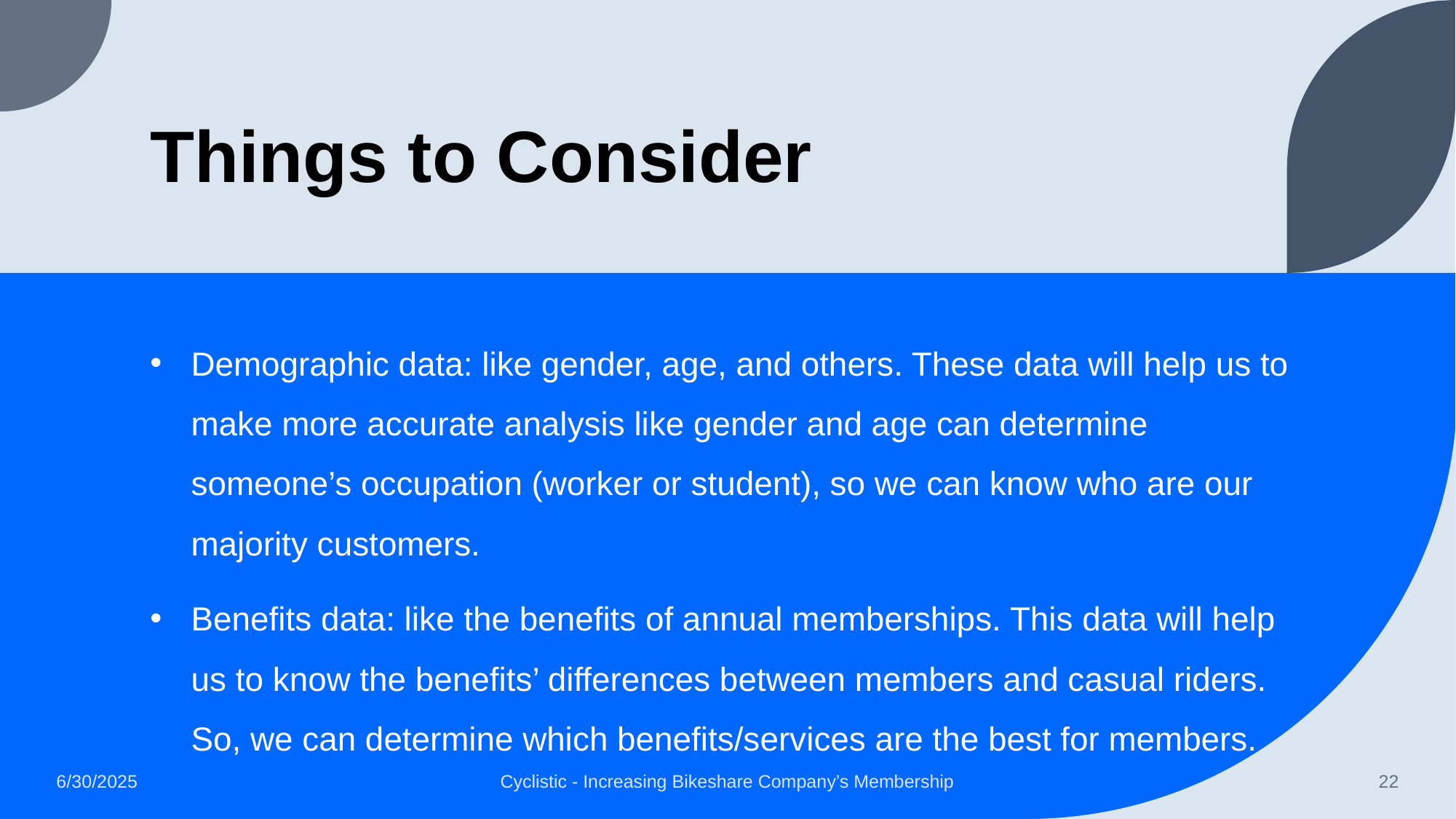

# Things to Consider
Demographic data: like gender, age, and others. These data will help us to make more accurate analysis like gender and age can determine someone’s occupation (worker or student), so we can know who are our majority customers.
Benefits data: like the benefits of annual memberships. This data will help us to know the benefits’ differences between members and casual riders. So, we can determine which benefits/services are the best for members.
6/30/2025
Cyclistic - Increasing Bikeshare Company’s Membership
22